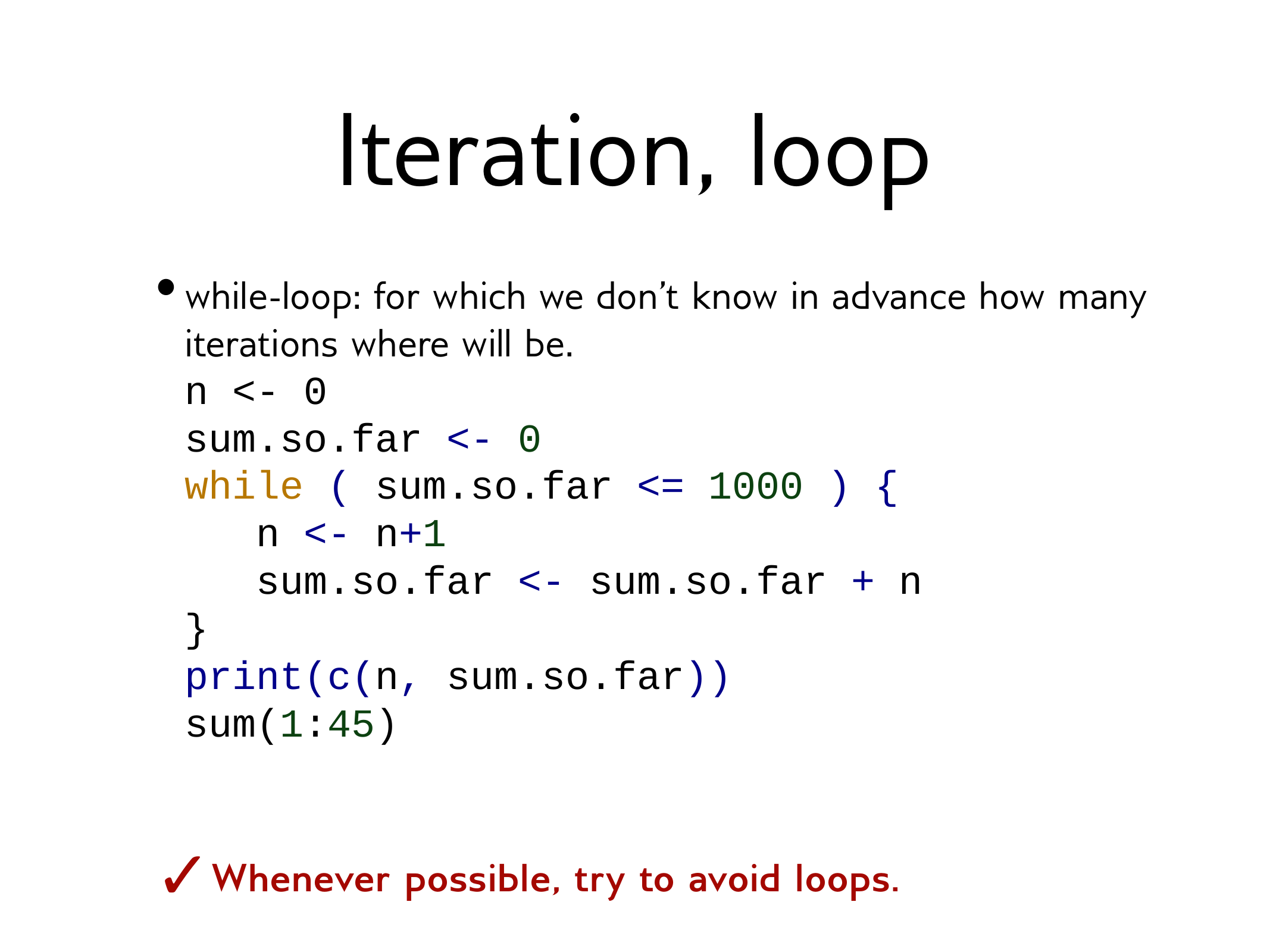

# Iteration, loop
while-loop: for which we don’t know in advance how many iterations where will be.
n <- 0
sum.so.far <- 0
while ( sum.so.far <= 1000 ) {
   n <- n+1
   sum.so.far <- sum.so.far + n
}
print(c(n, sum.so.far))
sum(1:45)

Whenever possible, try to avoid loops.